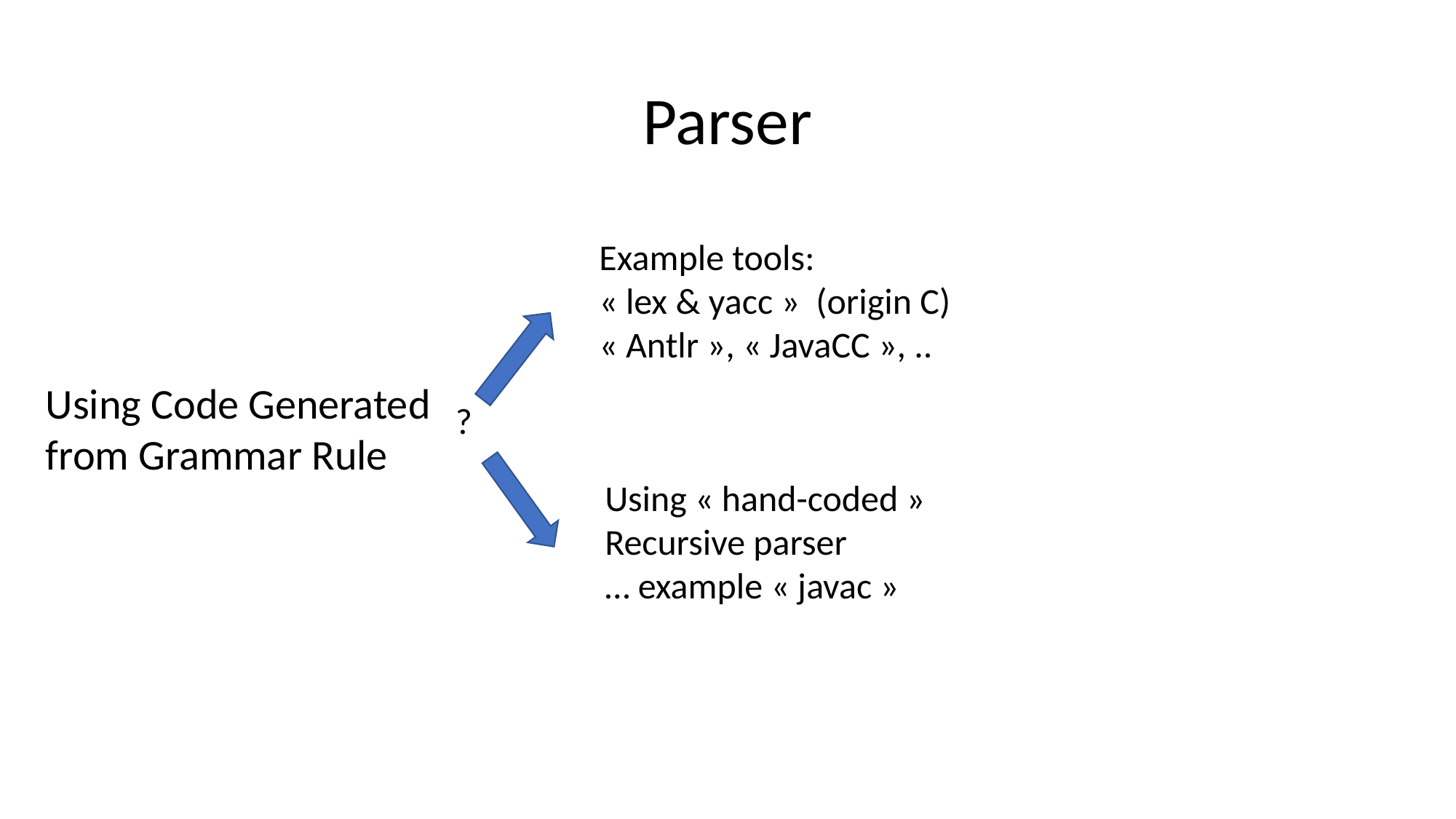

# Parser
Example tools:
« lex & yacc »  (origin C)
« Antlr », « JavaCC », ..

Using Code Generated
from Grammar Rule
?
Using « hand-coded »
Recursive parser
… example « javac »